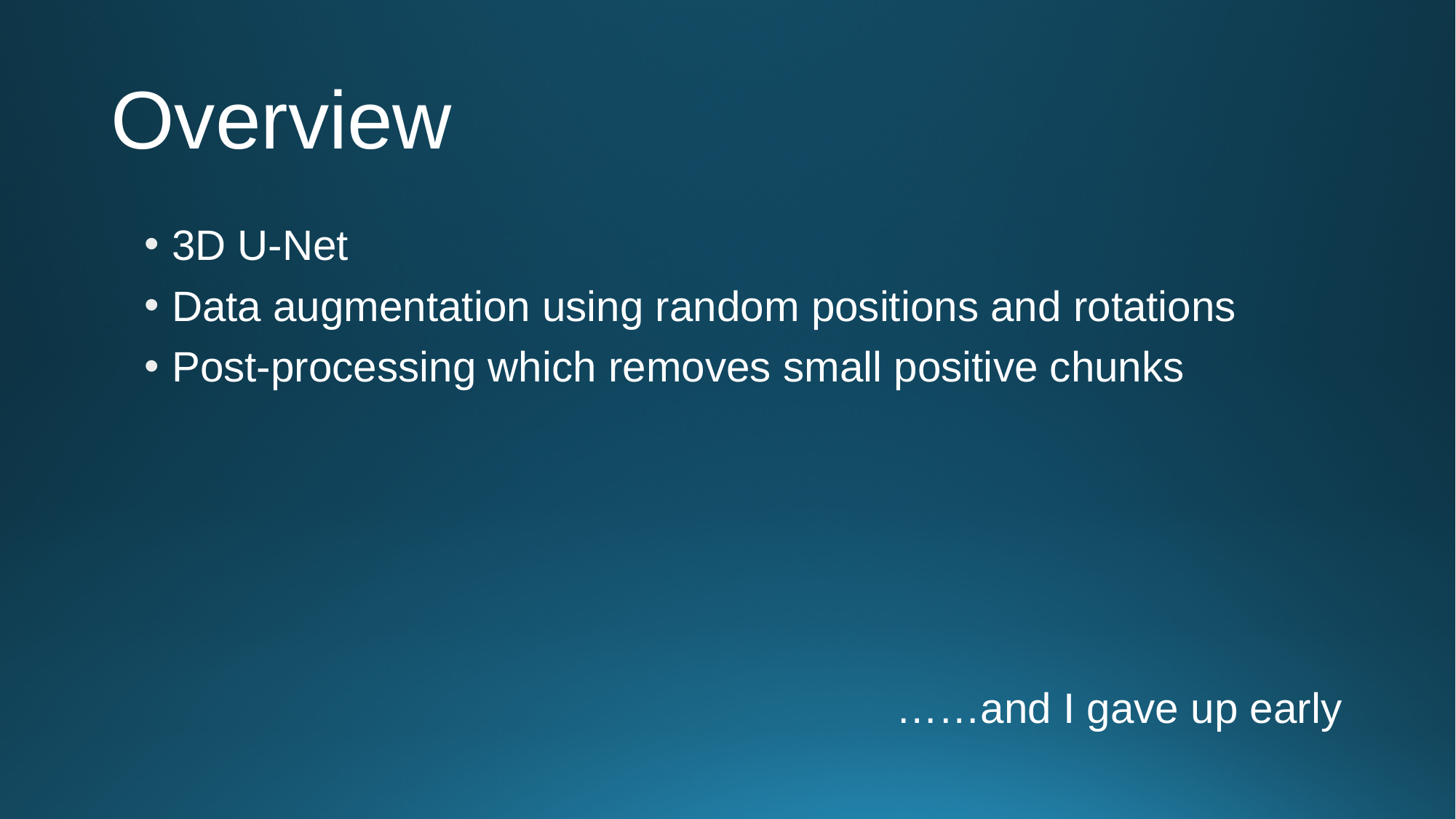

# Overview
3D U-Net
Data augmentation using random positions and rotations
Post-processing which removes small positive chunks
……and I gave up early